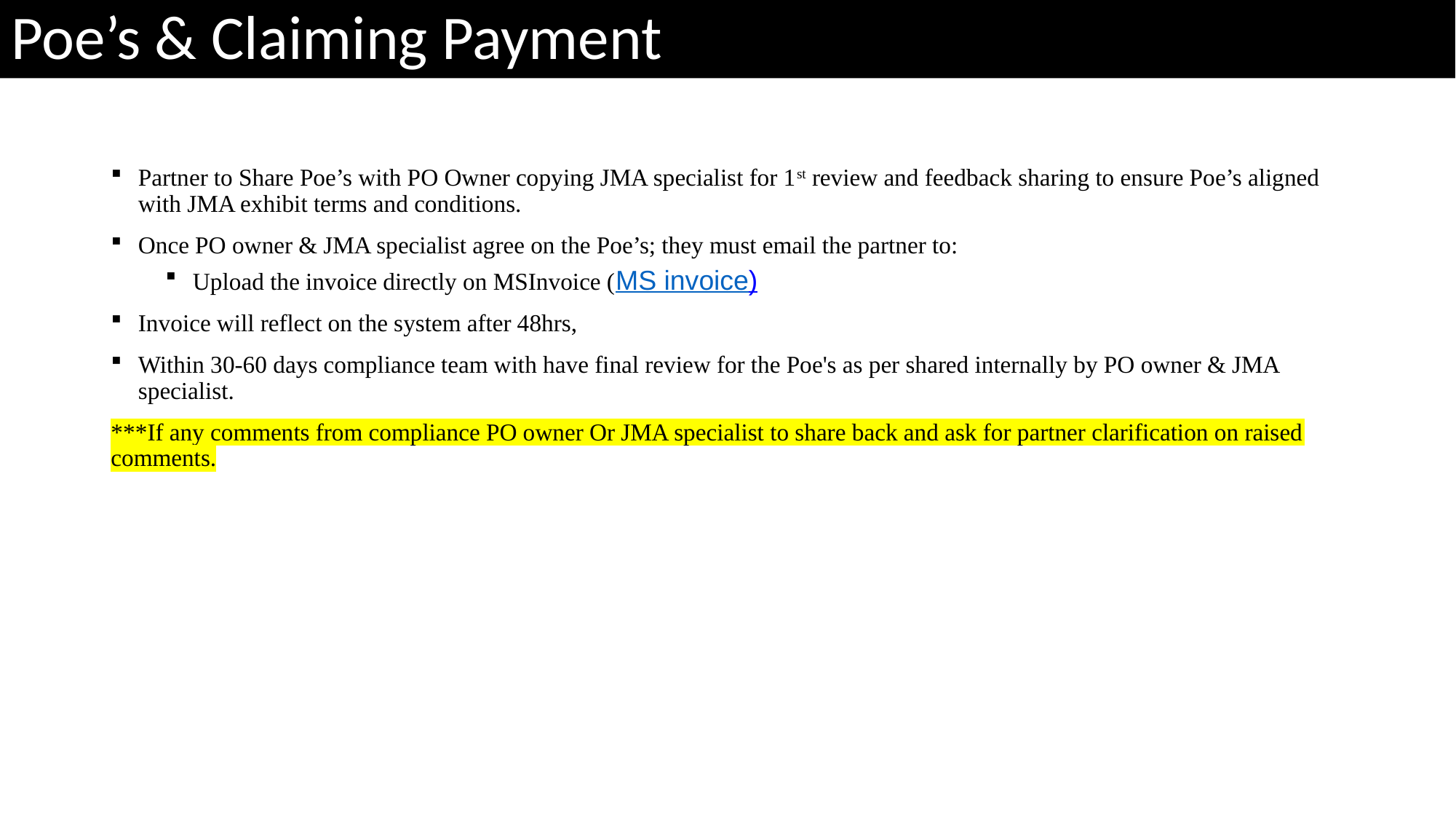

# Poe’s & Claiming Payment
Partner to Share Poe’s with PO Owner copying JMA specialist for 1st review and feedback sharing to ensure Poe’s aligned with JMA exhibit terms and conditions.
Once PO owner & JMA specialist agree on the Poe’s; they must email the partner to:
Upload the invoice directly on MSInvoice (MS invoice)
Invoice will reflect on the system after 48hrs,
Within 30-60 days compliance team with have final review for the Poe's as per shared internally by PO owner & JMA specialist.
***If any comments from compliance PO owner Or JMA specialist to share back and ask for partner clarification on raised comments.